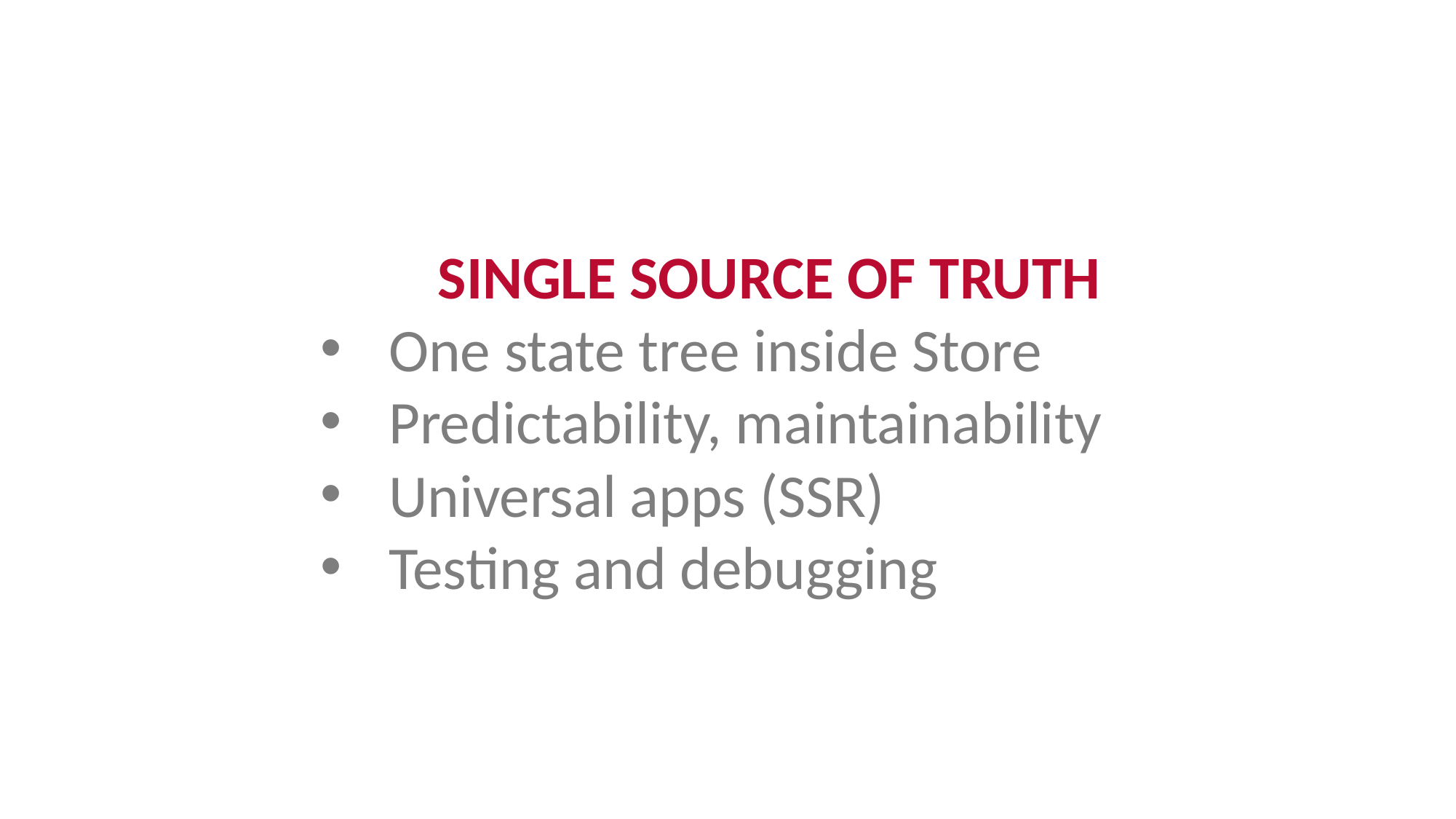

SINGLE SOURCE OF TRUTH
One state tree inside Store
Predictability, maintainability
Universal apps (SSR)
Testing and debugging